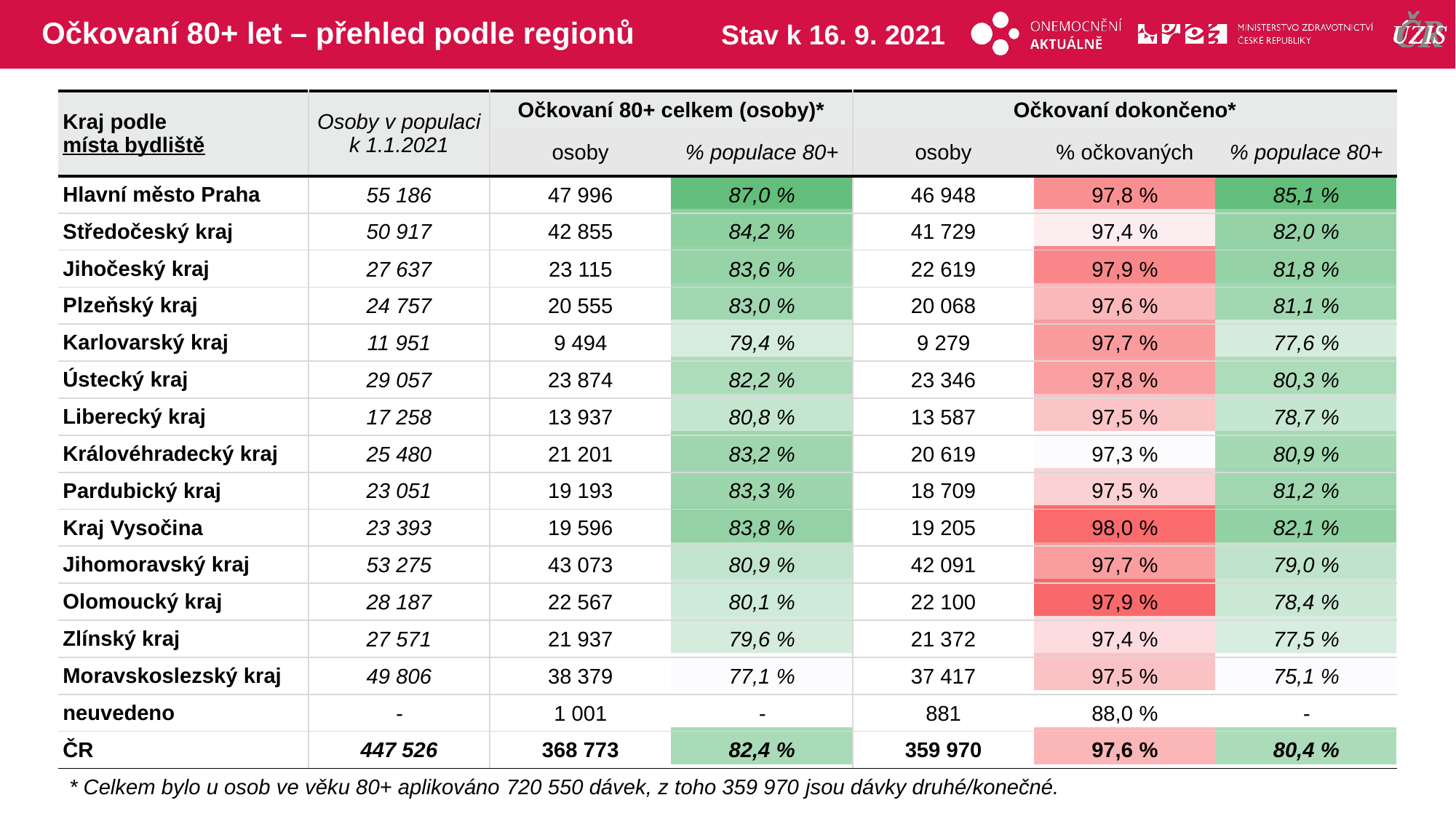

# Očkovaní 80+ let – přehled podle regionů
Stav k 16. 9. 2021
| Kraj podle místa bydliště | Osoby v populaci k 1.1.2021 | Očkovaní 80+ celkem (osoby)\* |  | Očkovaní dokončeno\* |  |  |
| --- | --- | --- | --- | --- | --- | --- |
|  |  | osoby | % populace 80+ | osoby | % očkovaných | % populace 80+ |
| Hlavní město Praha | 55 186 | 47 996 | 87,0 % | 46 948 | 97,8 % | 85,1 % |
| Středočeský kraj | 50 917 | 42 855 | 84,2 % | 41 729 | 97,4 % | 82,0 % |
| Jihočeský kraj | 27 637 | 23 115 | 83,6 % | 22 619 | 97,9 % | 81,8 % |
| Plzeňský kraj | 24 757 | 20 555 | 83,0 % | 20 068 | 97,6 % | 81,1 % |
| Karlovarský kraj | 11 951 | 9 494 | 79,4 % | 9 279 | 97,7 % | 77,6 % |
| Ústecký kraj | 29 057 | 23 874 | 82,2 % | 23 346 | 97,8 % | 80,3 % |
| Liberecký kraj | 17 258 | 13 937 | 80,8 % | 13 587 | 97,5 % | 78,7 % |
| Královéhradecký kraj | 25 480 | 21 201 | 83,2 % | 20 619 | 97,3 % | 80,9 % |
| Pardubický kraj | 23 051 | 19 193 | 83,3 % | 18 709 | 97,5 % | 81,2 % |
| Kraj Vysočina | 23 393 | 19 596 | 83,8 % | 19 205 | 98,0 % | 82,1 % |
| Jihomoravský kraj | 53 275 | 43 073 | 80,9 % | 42 091 | 97,7 % | 79,0 % |
| Olomoucký kraj | 28 187 | 22 567 | 80,1 % | 22 100 | 97,9 % | 78,4 % |
| Zlínský kraj | 27 571 | 21 937 | 79,6 % | 21 372 | 97,4 % | 77,5 % |
| Moravskoslezský kraj | 49 806 | 38 379 | 77,1 % | 37 417 | 97,5 % | 75,1 % |
| neuvedeno | - | 1 001 | - | 881 | 88,0 % | - |
| ČR | 447 526 | 368 773 | 82,4 % | 359 970 | 97,6 % | 80,4 % |
|  |  |  |  |  |  |
| --- | --- | --- | --- | --- | --- |
|  |  |  |  |  |  |
|  |  |  |  |  |  |
|  |  |  |  |  |  |
|  |  |  |  |  |  |
|  |  |  |  |  |  |
|  |  |  |  |  |  |
|  |  |  |  |  |  |
|  |  |  |  |  |  |
|  |  |  |  |  |  |
|  |  |  |  |  |  |
|  |  |  |  |  |  |
|  |  |  |  |  |  |
|  |  |  |  |  |  |
|  |  |  |  |  |  |
|  |  |  |  |  |  |
* Celkem bylo u osob ve věku 80+ aplikováno 720 550 dávek, z toho 359 970 jsou dávky druhé/konečné.